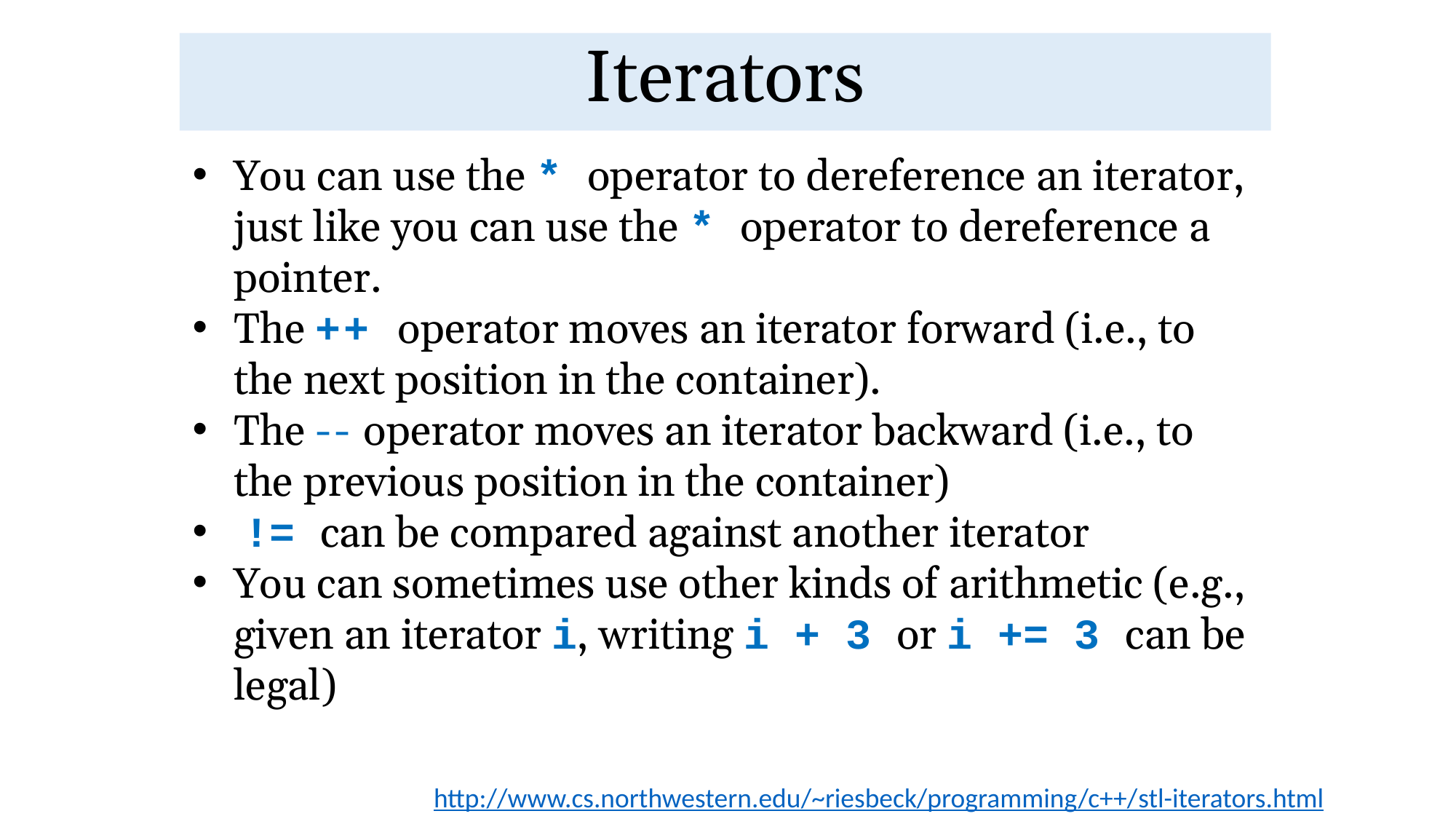

Iterators
You can use the * operator to dereference an iterator, just like you can use the * operator to dereference a pointer.
The ++ operator moves an iterator forward (i.e., to the next position in the container).
The -- operator moves an iterator backward (i.e., to the previous position in the container)
 != can be compared against another iterator
You can sometimes use other kinds of arithmetic (e.g., given an iterator i, writing i + 3 or i += 3 can be legal)
http://www.cs.northwestern.edu/~riesbeck/programming/c++/stl-iterators.html